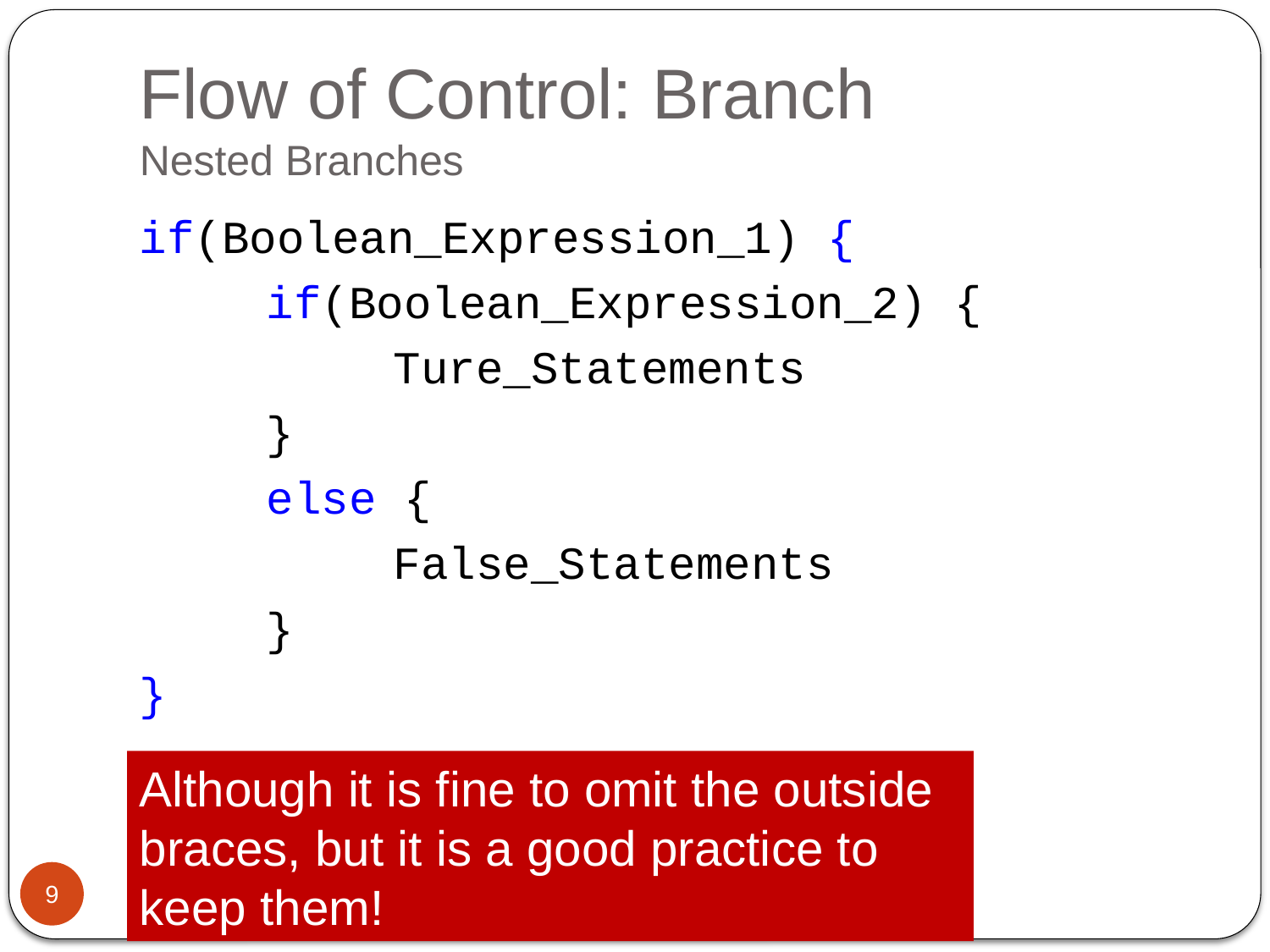

# Flow of Control: Branch Nested Branches
if(Boolean_Expression_1) {
	if(Boolean_Expression_2) {
		Ture_Statements
	}
	else {
		False_Statements
	}
}
Although it is fine to omit the outside braces, but it is a good practice to keep them!
9